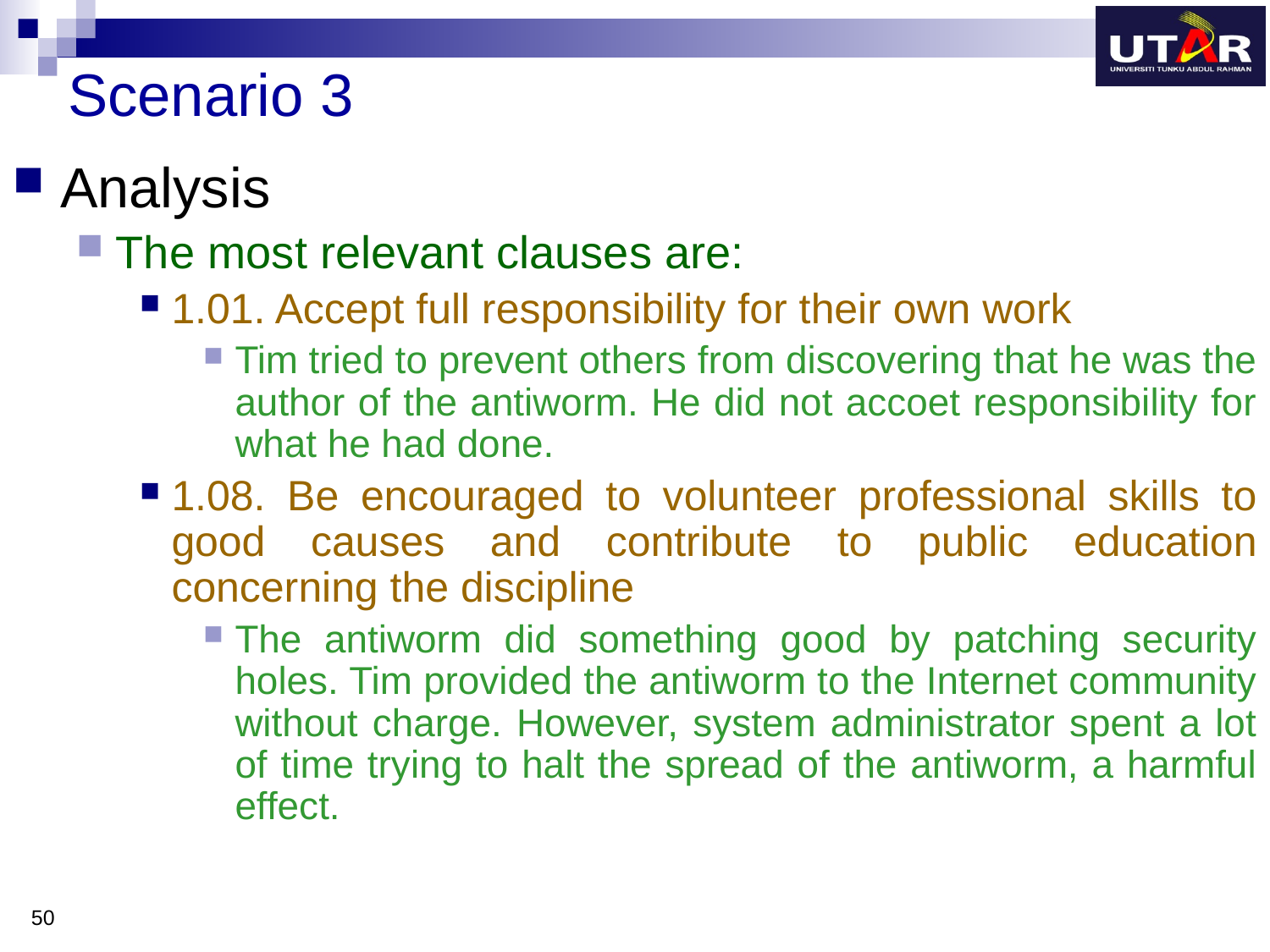

# Scenario 3
Analysis
The most relevant clauses are:
1.01. Accept full responsibility for their own work
Tim tried to prevent others from discovering that he was the author of the antiworm. He did not accoet responsibility for what he had done.
1.08. Be encouraged to volunteer professional skills to good causes and contribute to public education concerning the discipline
The antiworm did something good by patching security holes. Tim provided the antiworm to the Internet community without charge. However, system administrator spent a lot of time trying to halt the spread of the antiworm, a harmful effect.
50